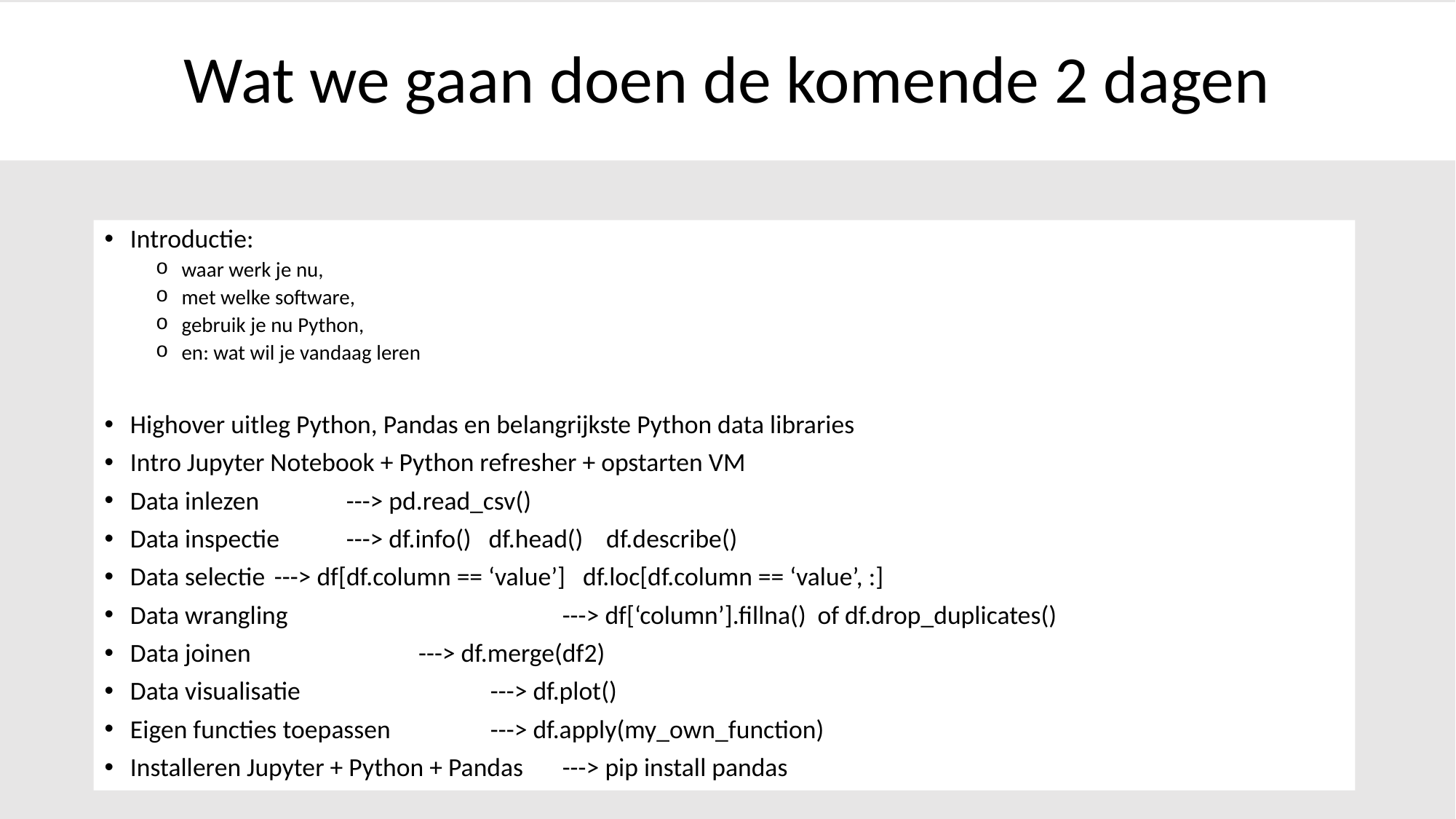

# Wat we gaan doen de komende 2 dagen
Introductie:
waar werk je nu,
met welke software,
gebruik je nu Python,
en: wat wil je vandaag leren

Highover uitleg Python, Pandas en belangrijkste Python data libraries
Intro Jupyter Notebook + Python refresher + opstarten VM
Data inlezen   				---> pd.read_csv()
Data inspectie 				---> df.info()   df.head()    df.describe()
Data selectie 				---> df[df.column == ‘value’]   df.loc[df.column == ‘value’, :]
Data wrangling 	                                   	---> df[‘column’].fillna()  of df.drop_duplicates()
Data joinen   		                 		---> df.merge(df2)
Data visualisatie 	                     		---> df.plot()
Eigen functies toepassen              		---> df.apply(my_own_function)
Installeren Jupyter + Python + Pandas	---> pip install pandas